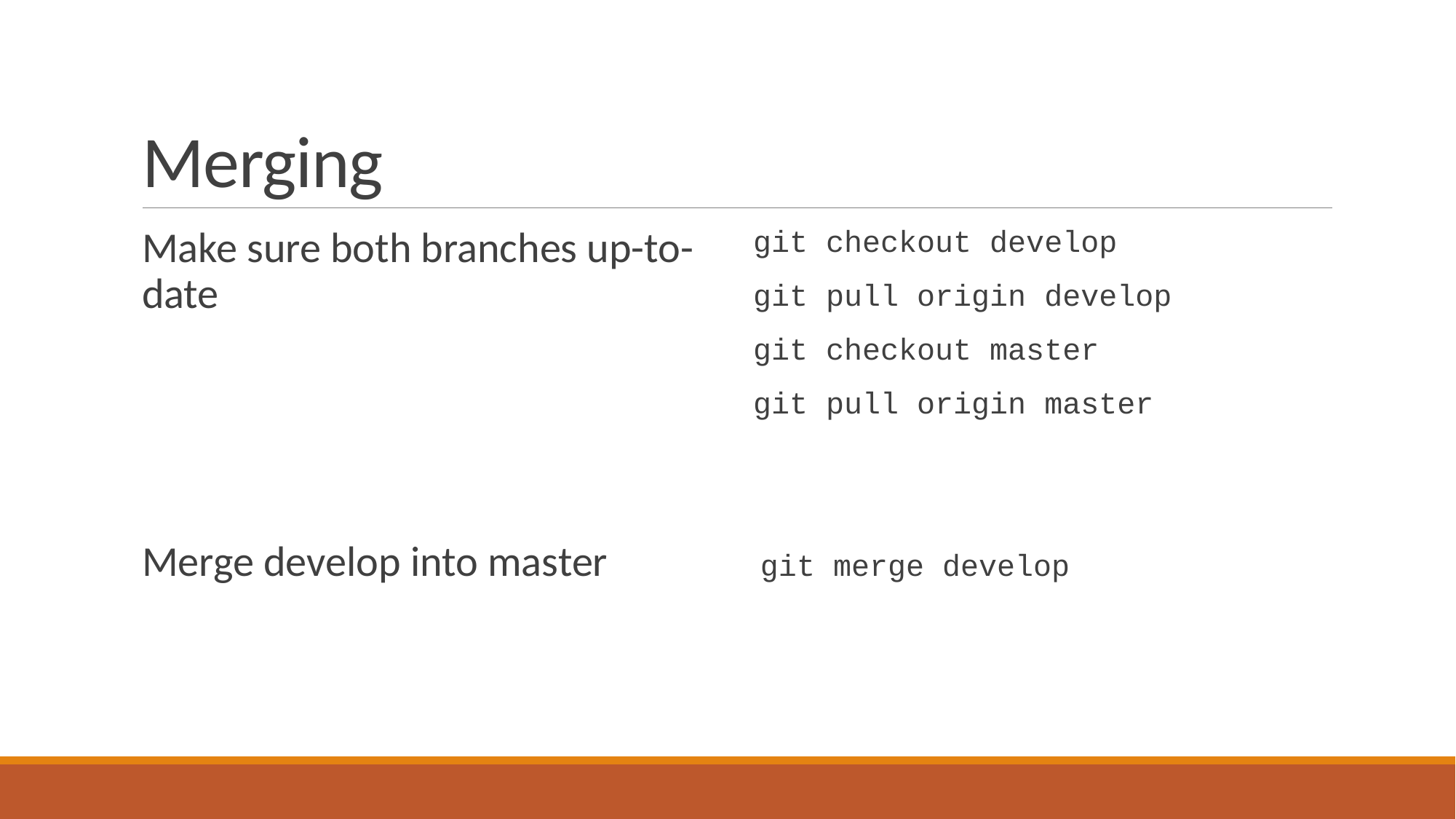

# Merging
Make sure both branches up-to-date

Merge develop into master
git checkout develop
git pull origin develop
git checkout master
git pull origin master

 git merge develop